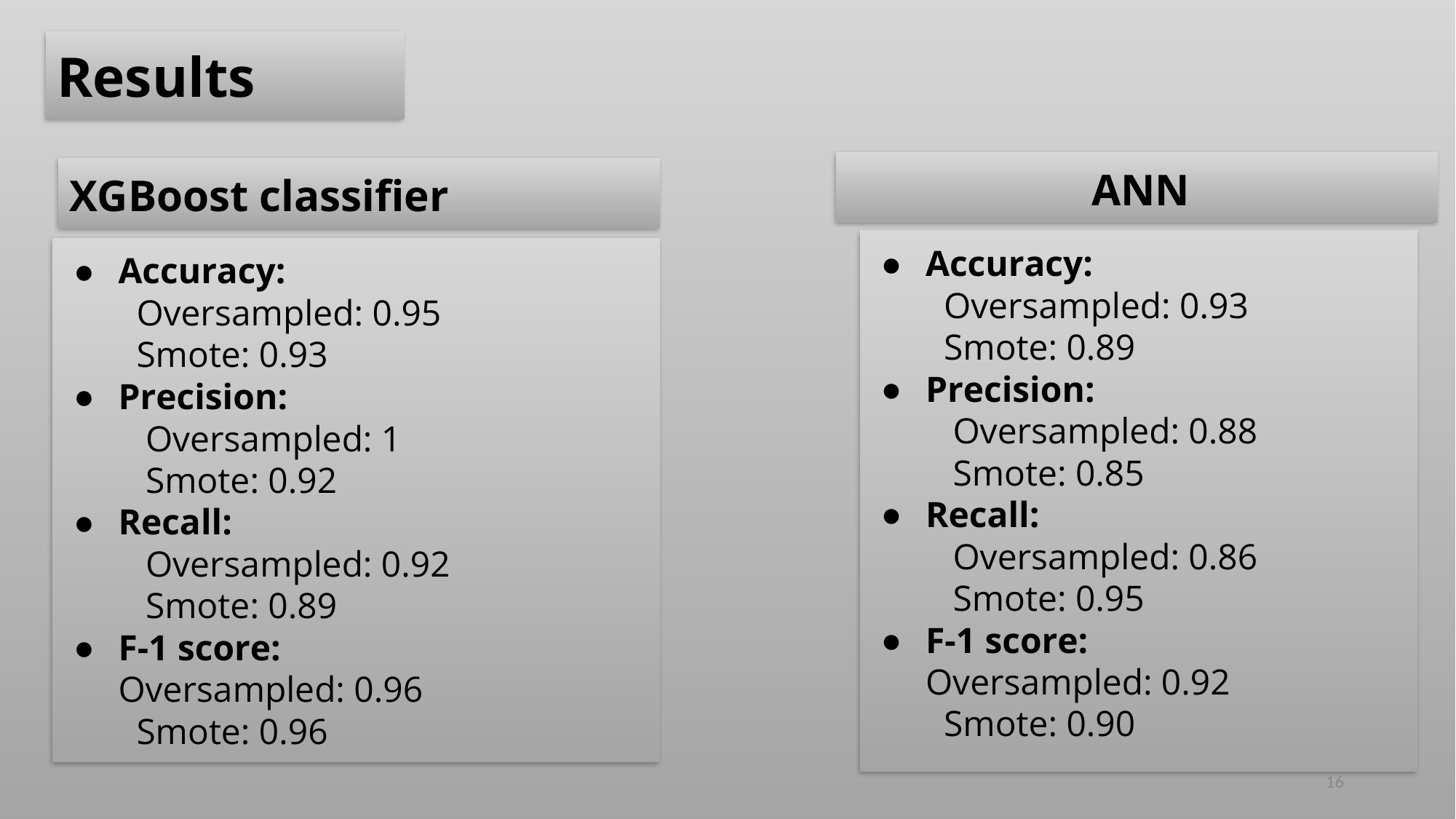

Results
                      ANN
XGBoost classifier
Accuracy:
  Oversampled: 0.93
  Smote: 0.89
Precision:
   Oversampled: 0.88
   Smote: 0.85
Recall:
   Oversampled: 0.86
   Smote: 0.95
F-1 score:
Oversampled: 0.92
  Smote: 0.90

Accuracy:
  Oversampled: 0.95
  Smote: 0.93
Precision:
   Oversampled: 1
   Smote: 0.92
Recall:
   Oversampled: 0.92
   Smote: 0.89
F-1 score:
Oversampled: 0.96
  Smote: 0.96
16